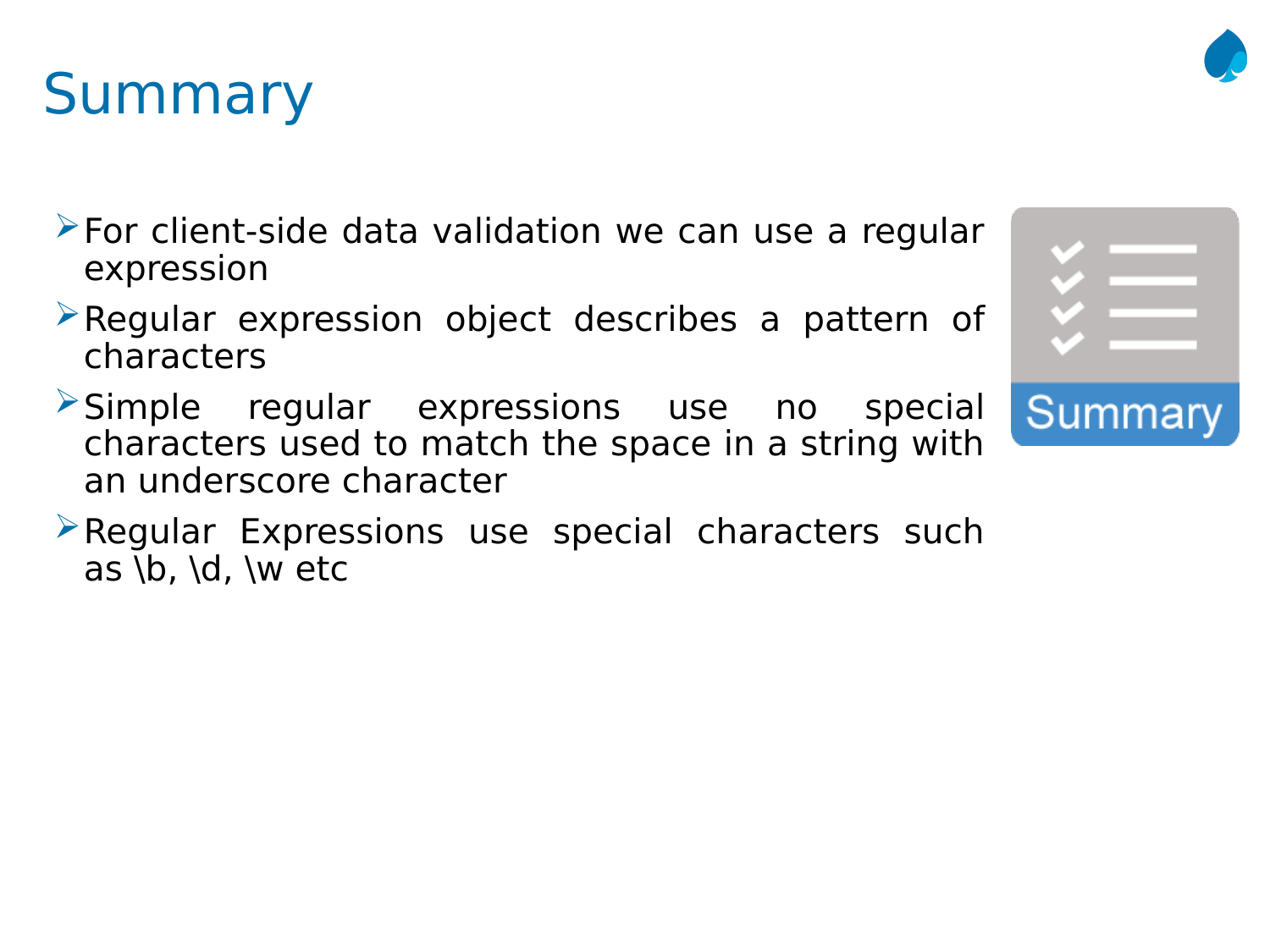

# Summary
For client-side data validation we can use a regular expression
Regular expression object describes a pattern of characters
Simple regular expressions use no special characters used to match the space in a string with an underscore character
Regular Expressions use special characters such as \b, \d, \w etc